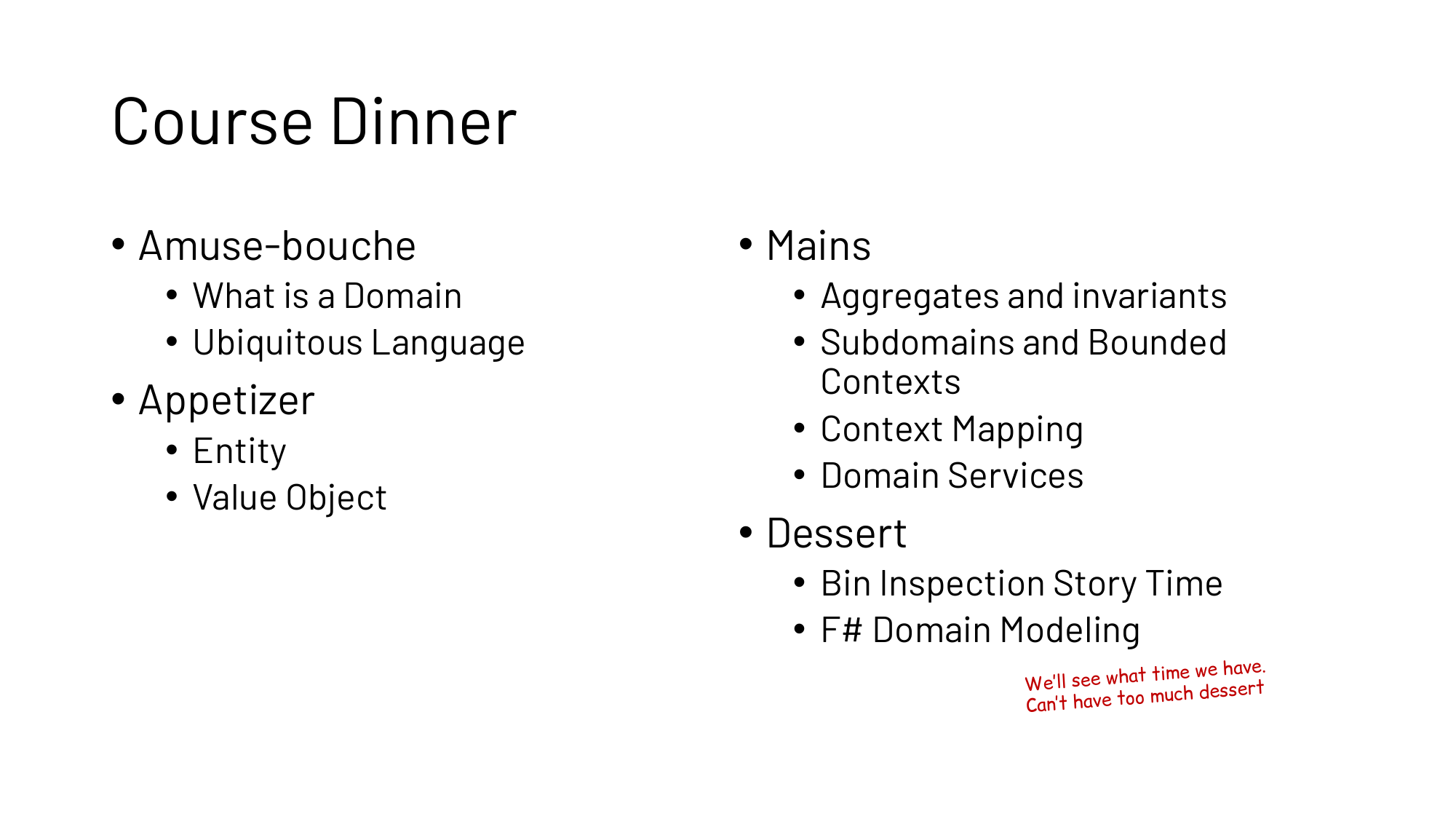

# Course Dinner
Amuse-bouche
What is a Domain
Ubiquitous Language
Appetizer
Entity
Value Object
Mains
Aggregates and invariants
Subdomains and Bounded Contexts
Context Mapping
Domain Services
Dessert
Bin Inspection Story Time
F# Domain Modeling
We’ll see what time we have.
Can’t have too much dessert